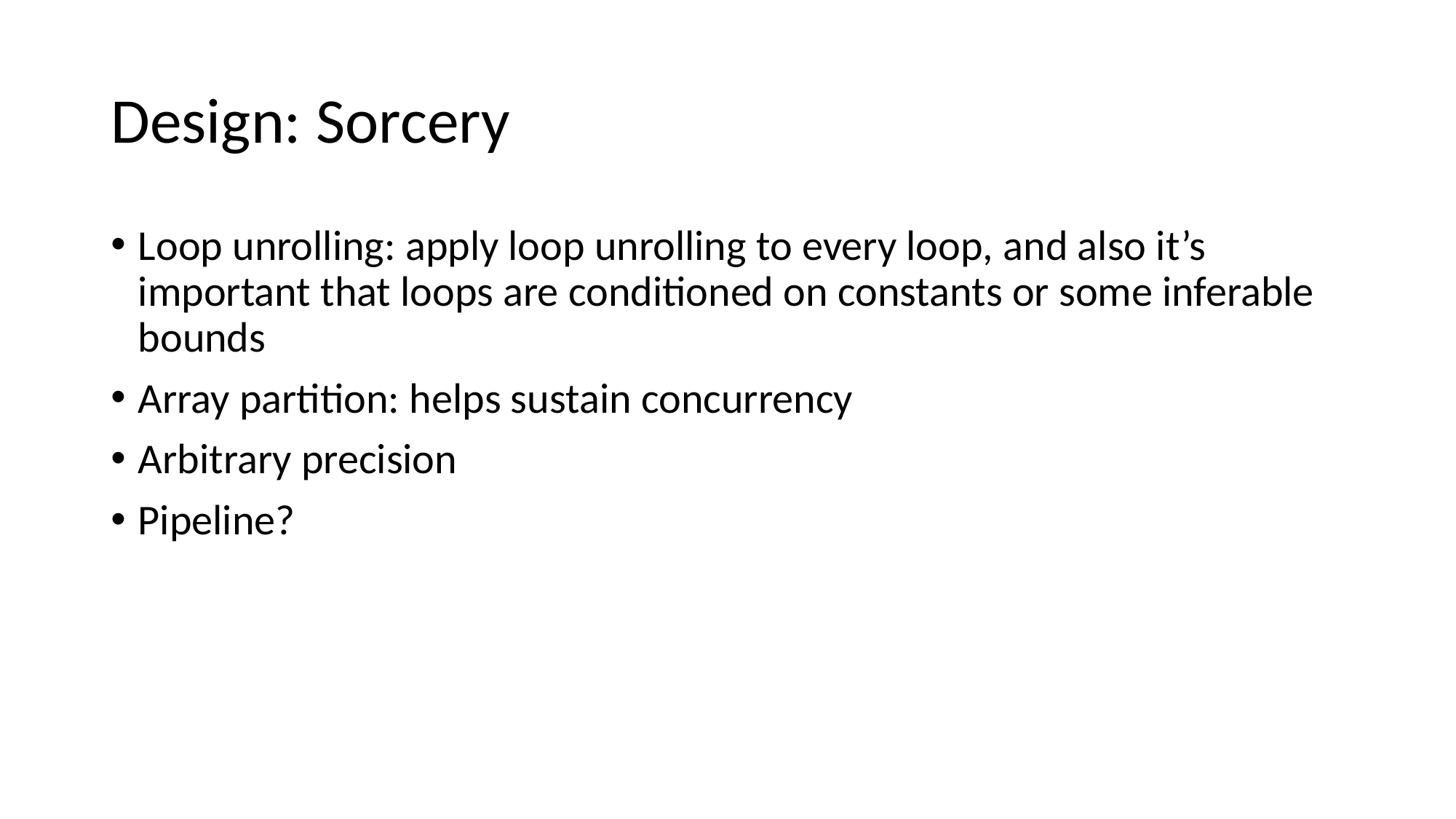

# Design: Sorcery
Loop unrolling: apply loop unrolling to every loop, and also it’s important that loops are conditioned on constants or some inferable bounds
Array partition: helps sustain concurrency
Arbitrary precision
Pipeline?